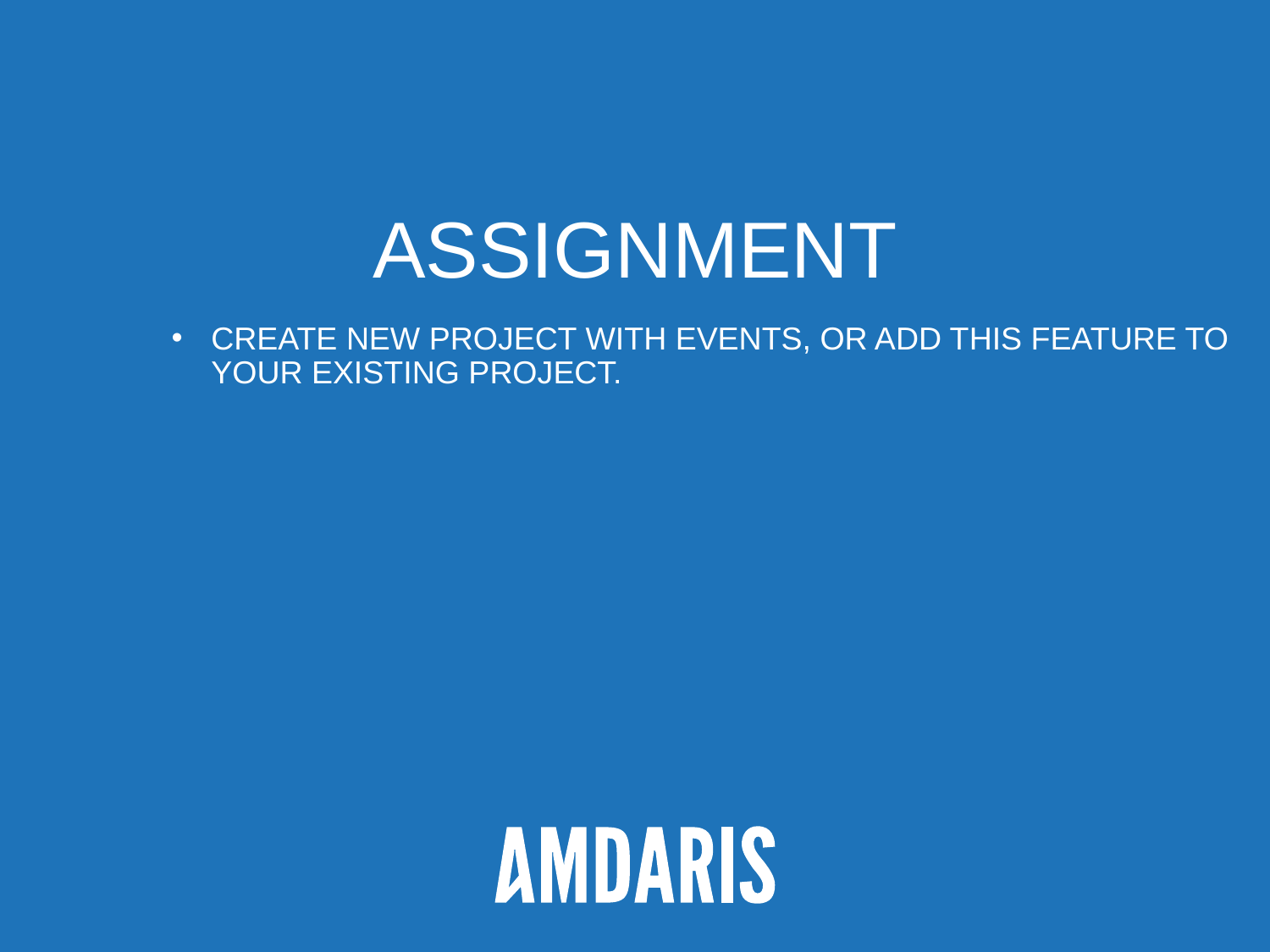

# Assignment
Create new project with events, or add this feature to your existing project.